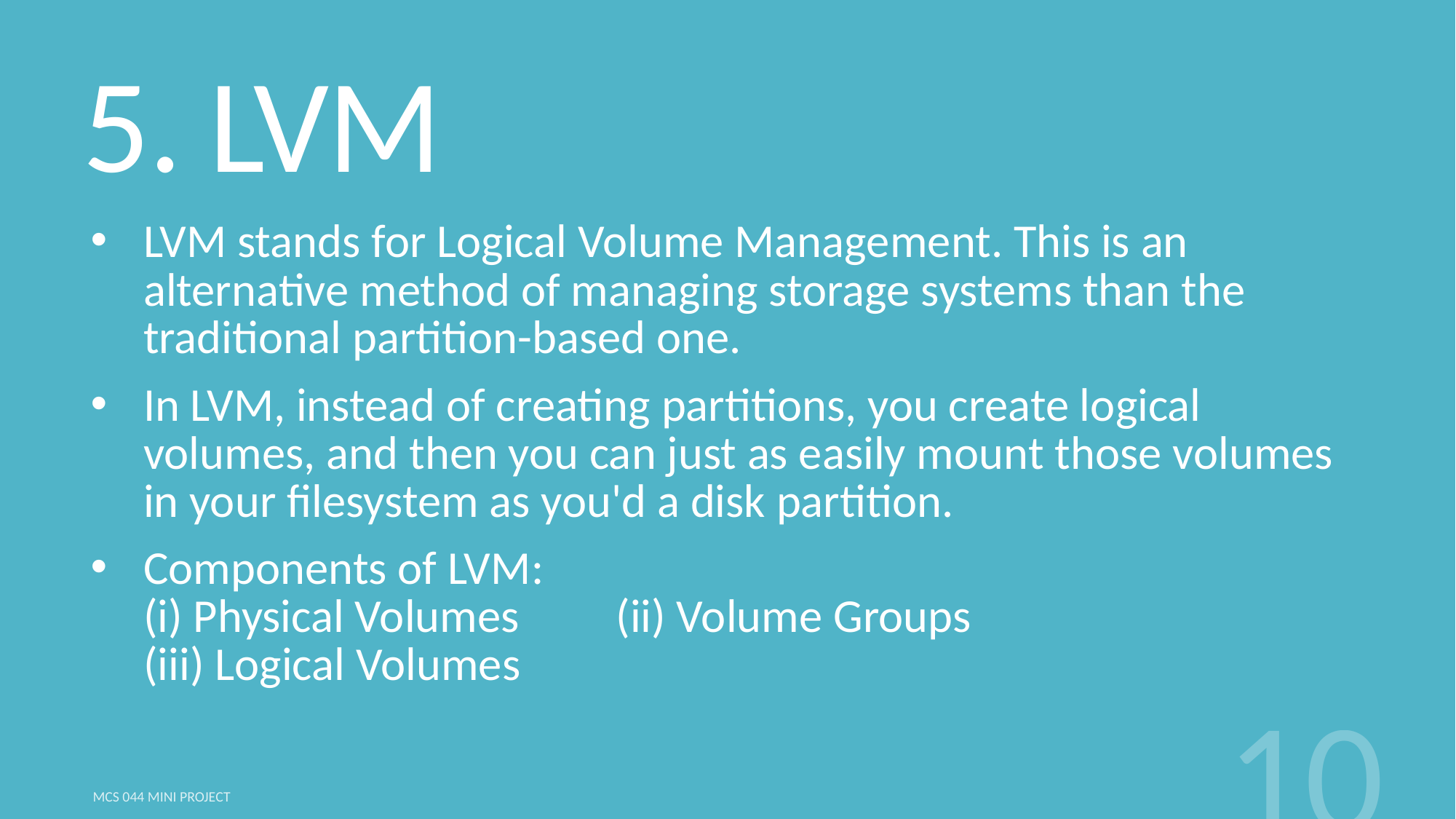

# 5. LVM
LVM stands for Logical Volume Management. This is an alternative method of managing storage systems than the traditional partition-based one.
In LVM, instead of creating partitions, you create logical volumes, and then you can just as easily mount those volumes in your filesystem as you'd a disk partition.
Components of LVM:
(i) Physical Volumes         (ii) Volume Groups
(iii) Logical Volumes
10
MCS 044 Mini Project